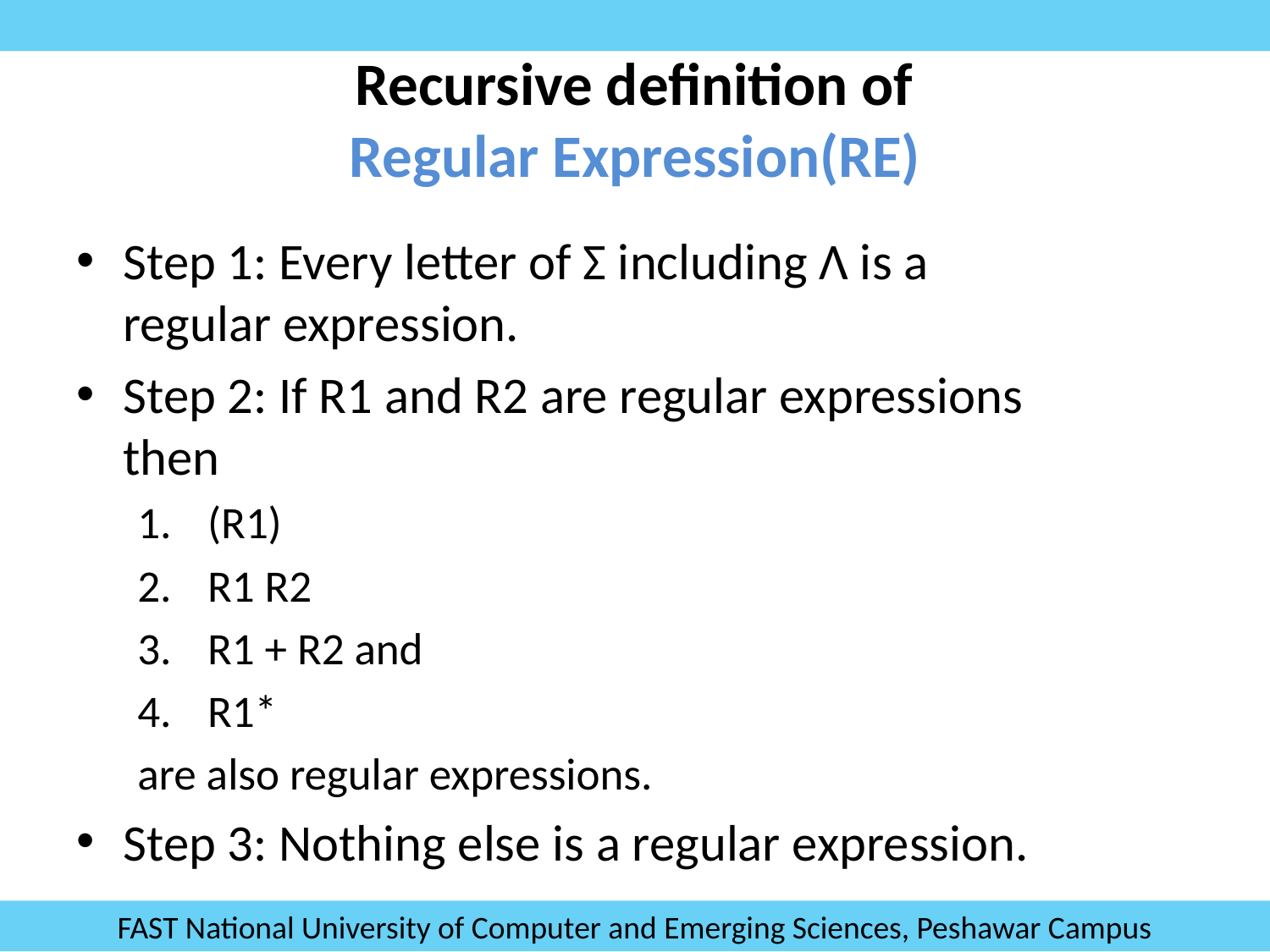

# Recursive definition of Regular Expression(RE)
Step 1: Every letter of Σ including Λ is a 		regular expression.
Step 2: If R1 and R2 are regular expressions then
(R1)
R1 R2
R1 + R2 and
R1*
are also regular expressions.
Step 3: Nothing else is a regular expression.

FAST National University of Computer and Emerging Sciences, Peshawar Campus